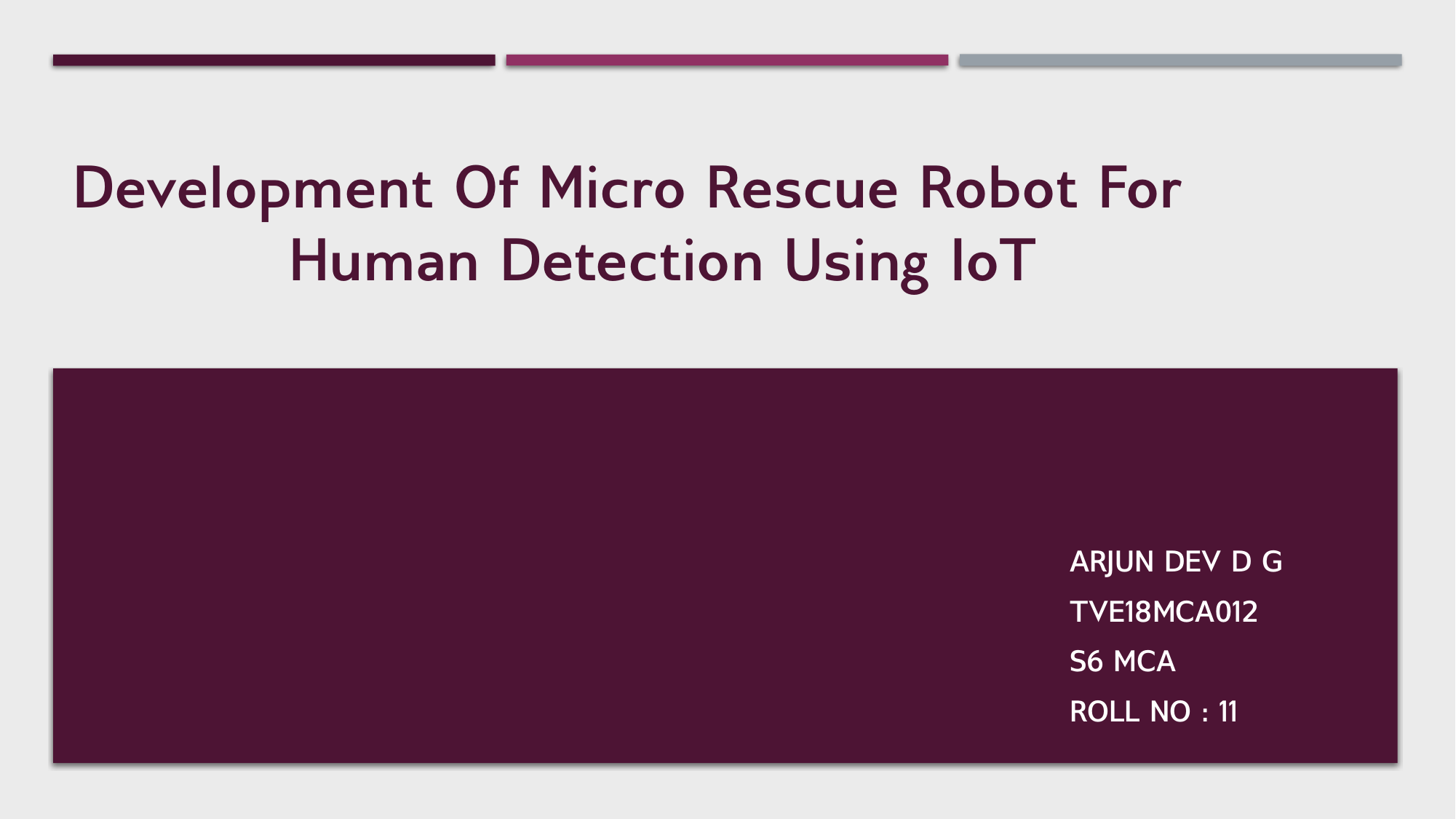

# Development Of Micro Rescue Robot For                     Human Detection Using IoT
ARJUN DEV D G
TVE18MCA012
S6 MCA
ROLL NO : 11